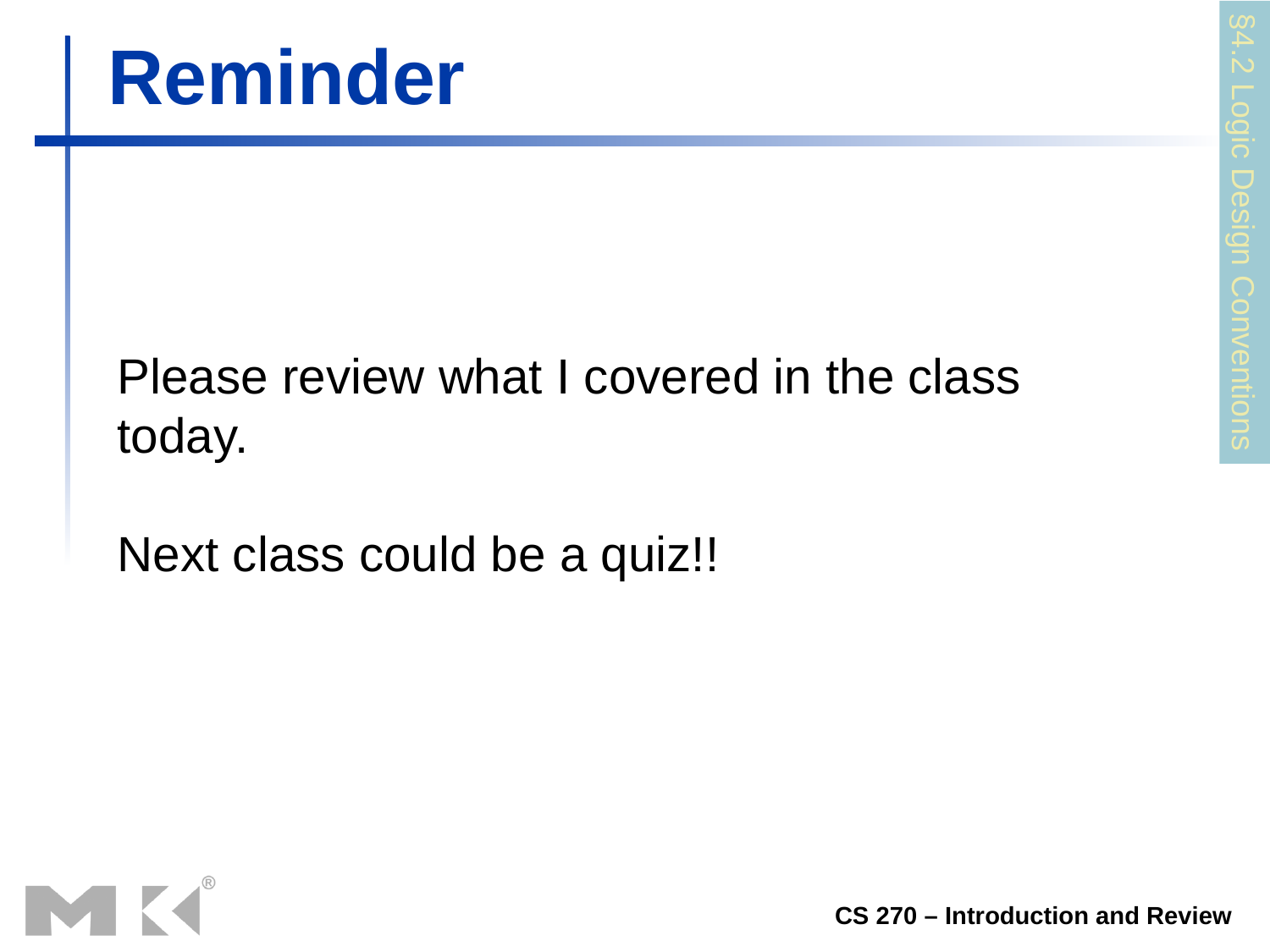

# Reminder
§4.2 Logic Design Conventions
Please review what I covered in the class today.

Next class could be a quiz!!
CS 270 – Introduction and Review